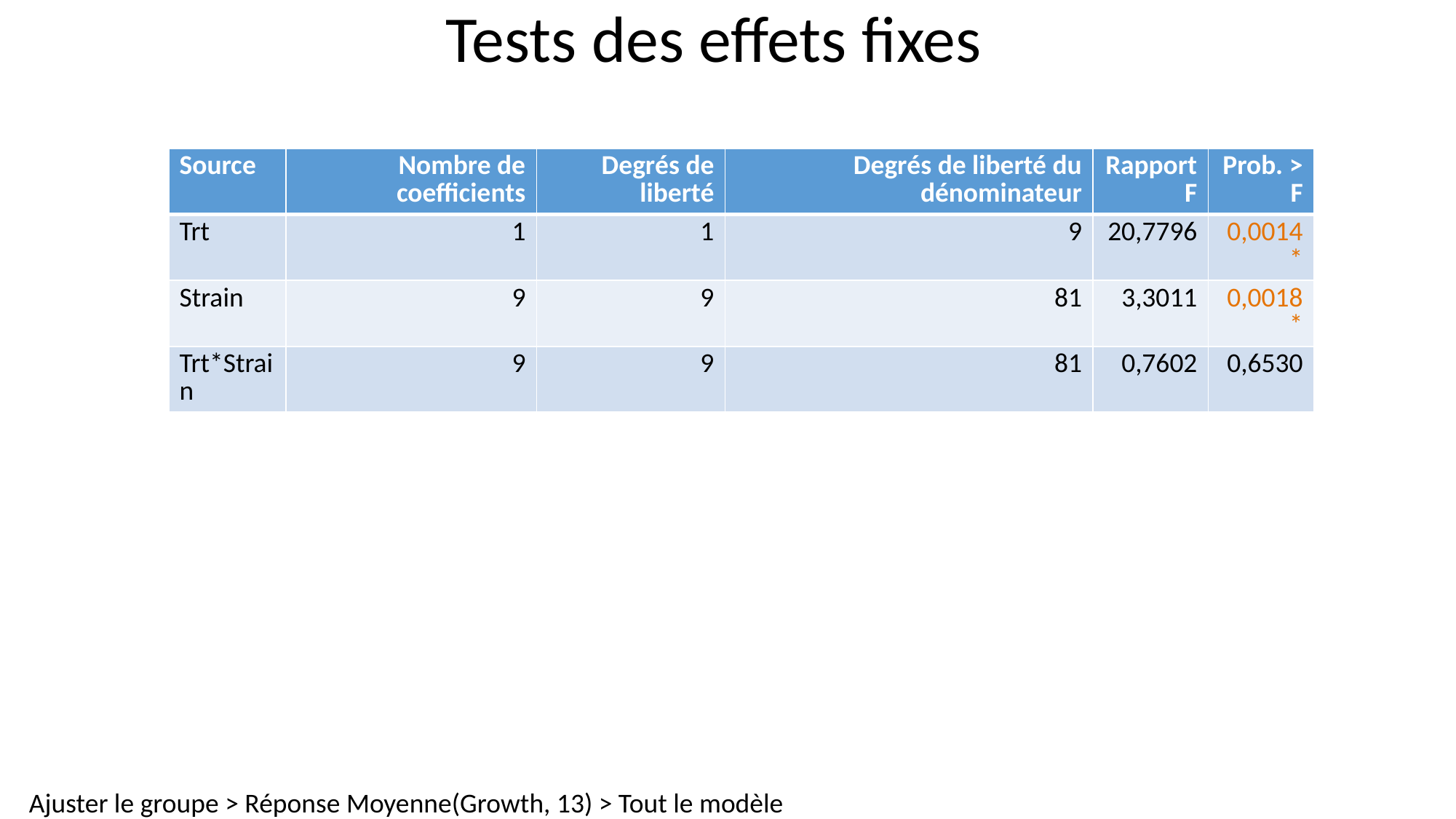

# Tests des effets fixes
| Source | Nombre de coefficients | Degrés de liberté | Degrés de liberté du dénominateur | Rapport F | Prob. > F |
| --- | --- | --- | --- | --- | --- |
| Trt | 1 | 1 | 9 | 20,7796 | 0,0014\* |
| Strain | 9 | 9 | 81 | 3,3011 | 0,0018\* |
| Trt\*Strain | 9 | 9 | 81 | 0,7602 | 0,6530 |
Ajuster le groupe > Réponse Moyenne(Growth, 13) > Tout le modèle